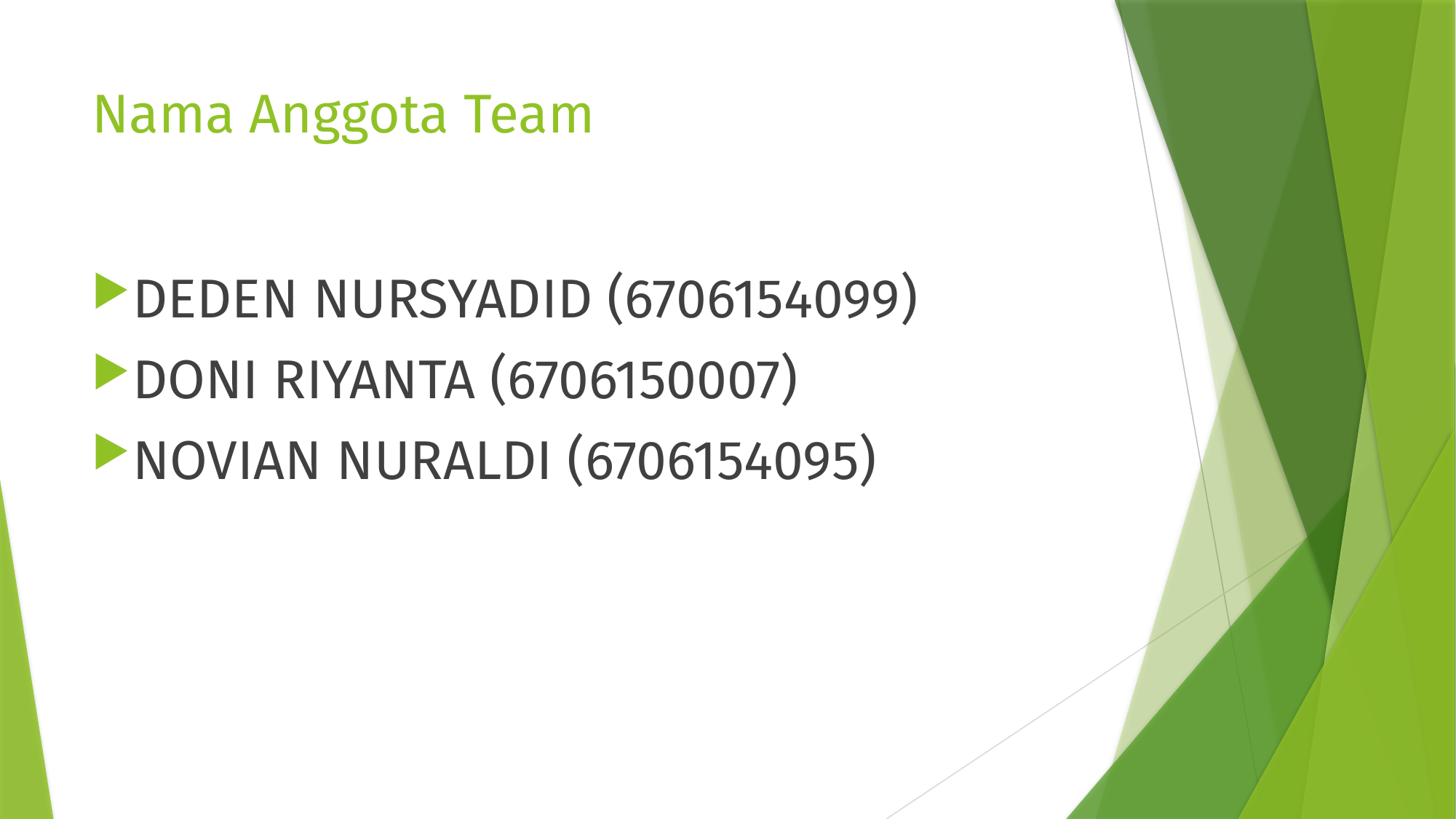

# Nama Anggota Team
DEDEN NURSYADID (6706154099)
DONI RIYANTA (6706150007)
NOVIAN NURALDI (6706154095)